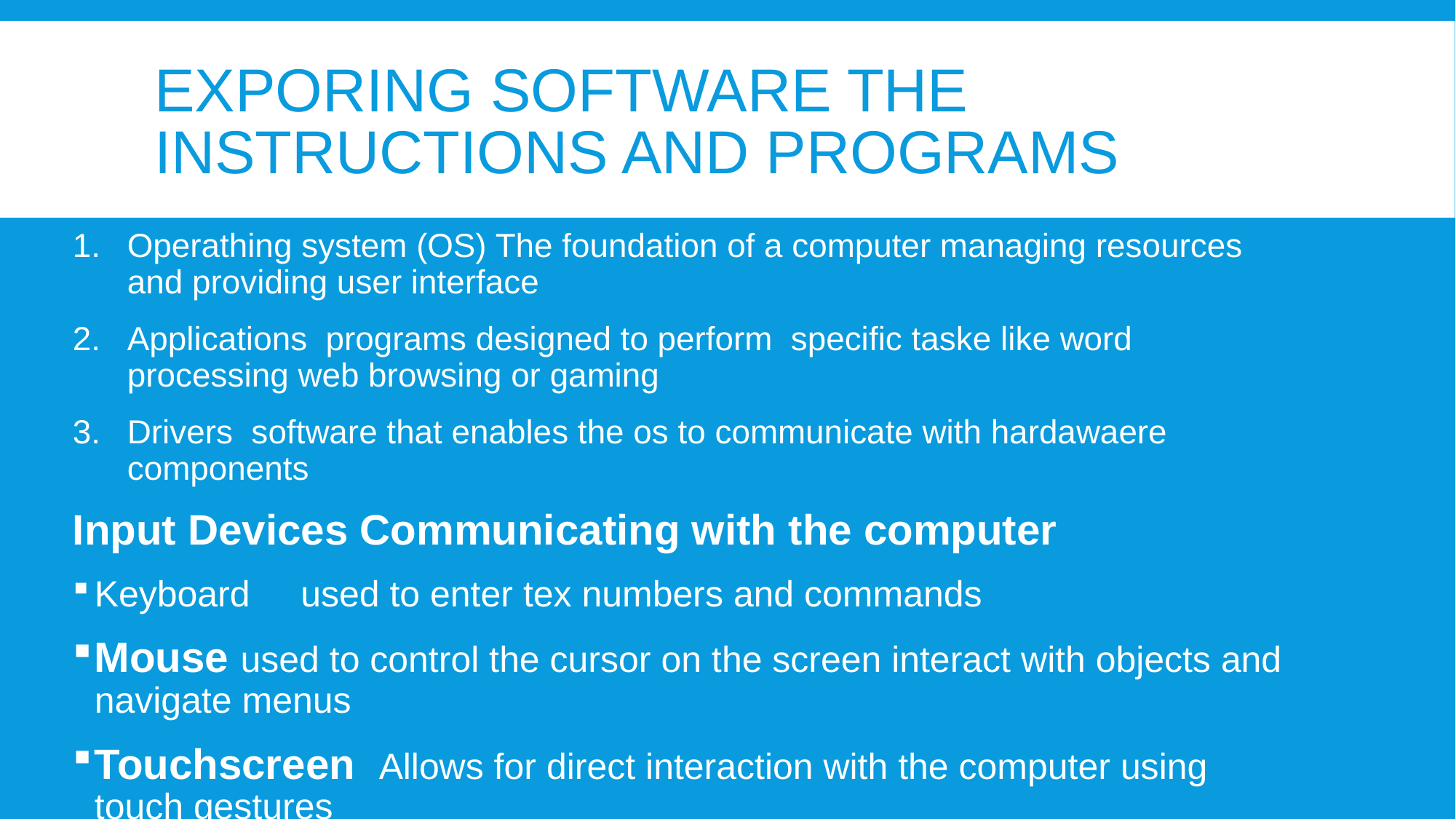

# Exporing software the instructions and programs
Operathing system (OS) The foundation of a computer managing resources and providing user interface
Applications  programs designed to perform  specific taske like word processing web browsing or gaming
Drivers  software that enables the os to communicate with hardawaere components
Input Devices Communicating with the computer
Keyboard     used to enter tex numbers and commands
Mouse used to control the cursor on the screen interact with objects and navigate menus
Touchscreen  Allows for direct interaction with the computer using touch gestures